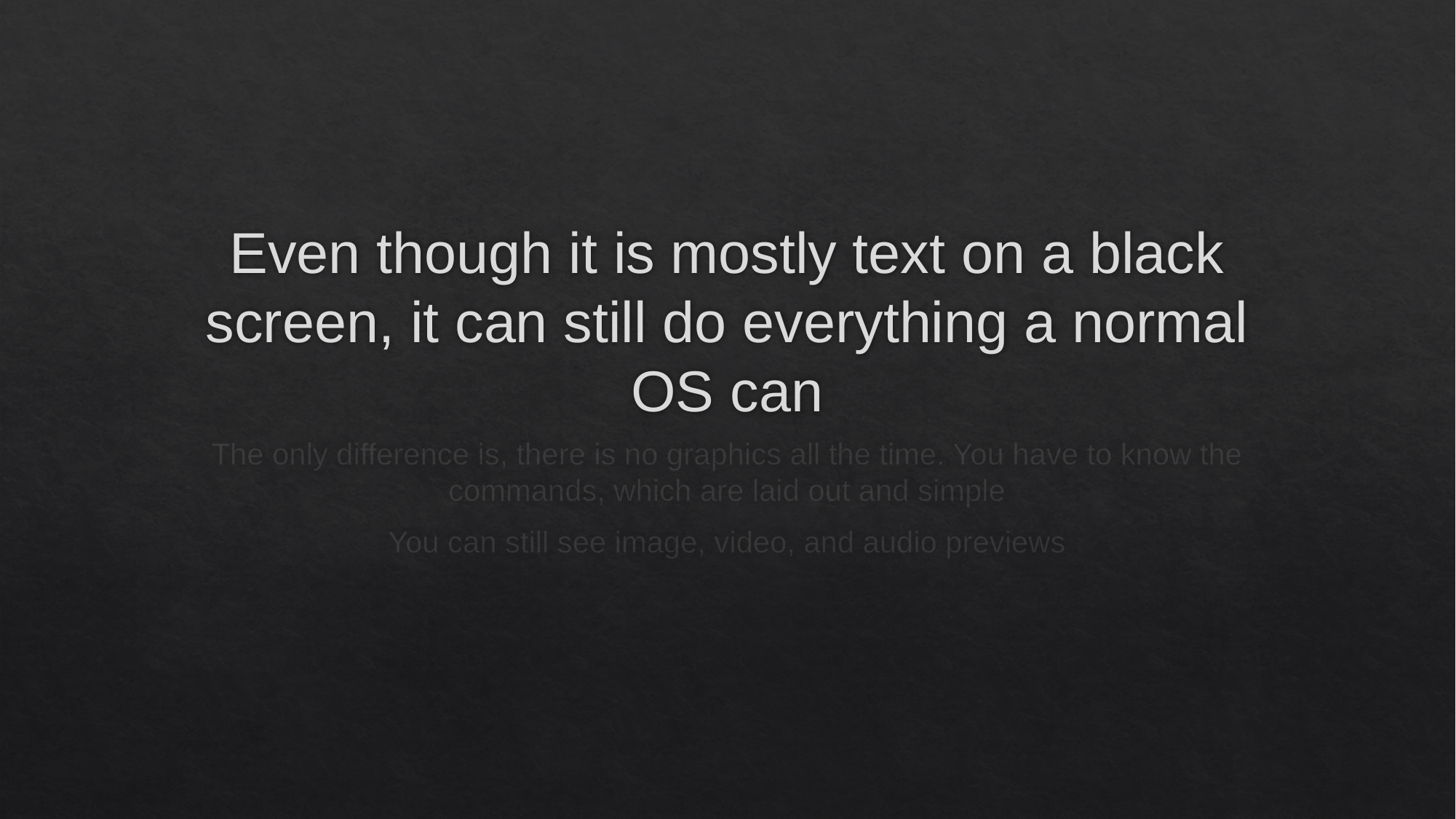

# Even though it is mostly text on a black screen, it can still do everything a normal OS can
The only difference is, there is no graphics all the time. You have to know the commands, which are laid out and simple
You can still see image, video, and audio previews